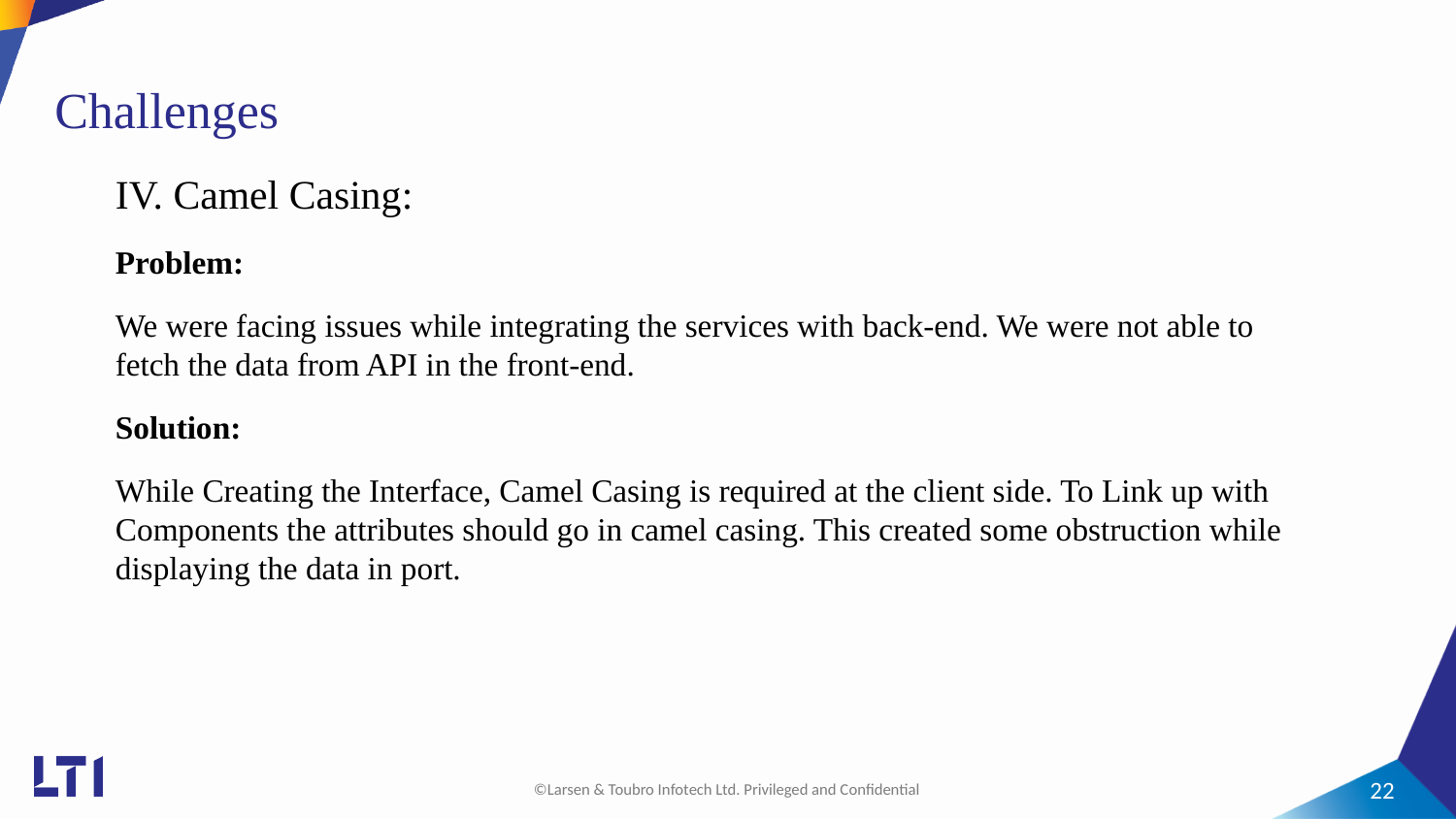

# Challenges
IV. Camel Casing:
Problem:
We were facing issues while integrating the services with back-end. We were not able to fetch the data from API in the front-end.
Solution:
While Creating the Interface, Camel Casing is required at the client side. To Link up with Components the attributes should go in camel casing. This created some obstruction while displaying the data in port.